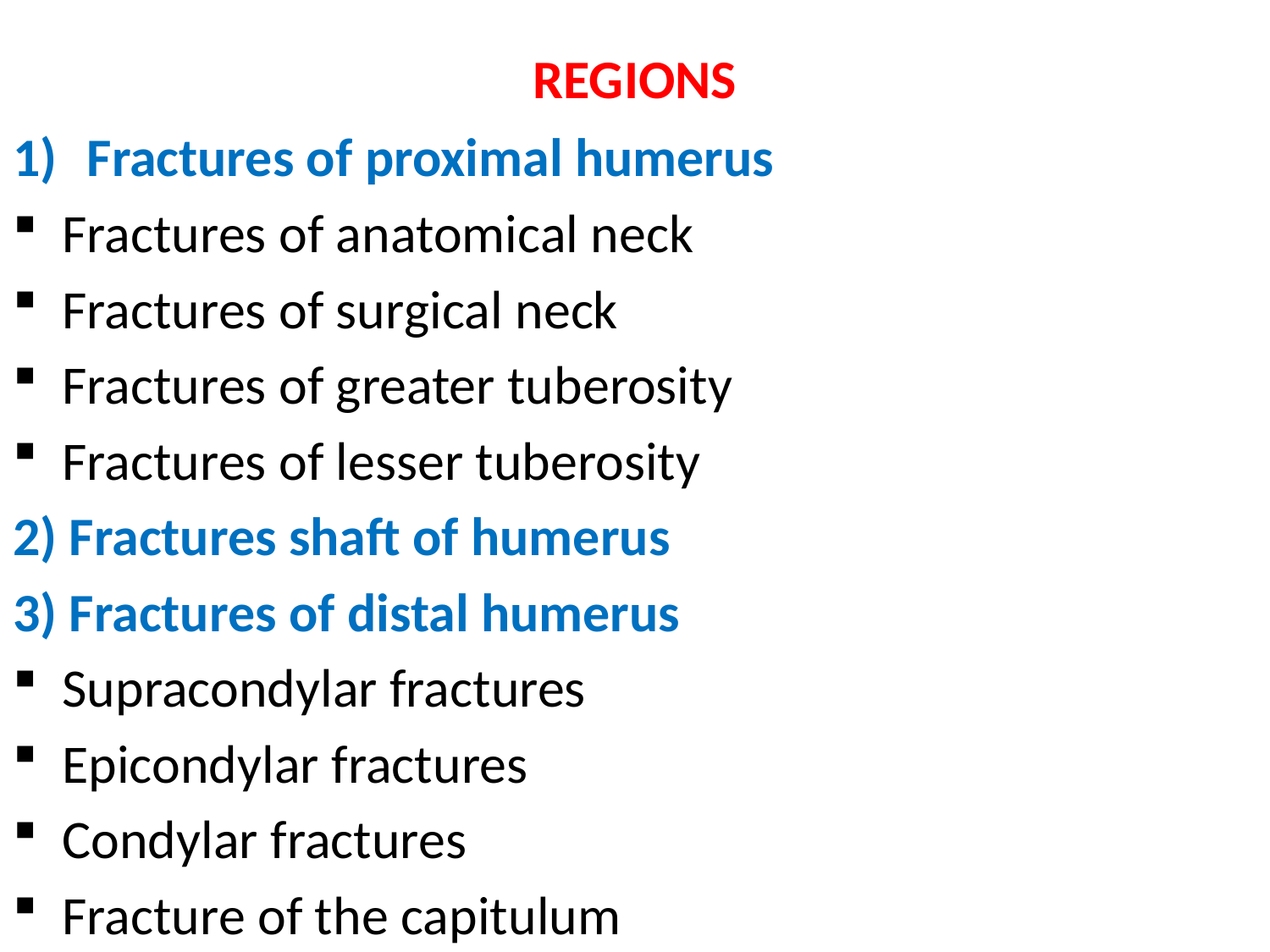

# REGIONS
Fractures of proximal humerus
Fractures of anatomical neck
Fractures of surgical neck
Fractures of greater tuberosity
Fractures of lesser tuberosity
2) Fractures shaft of humerus
3) Fractures of distal humerus
Supracondylar fractures
Epicondylar fractures
Condylar fractures
Fracture of the capitulum